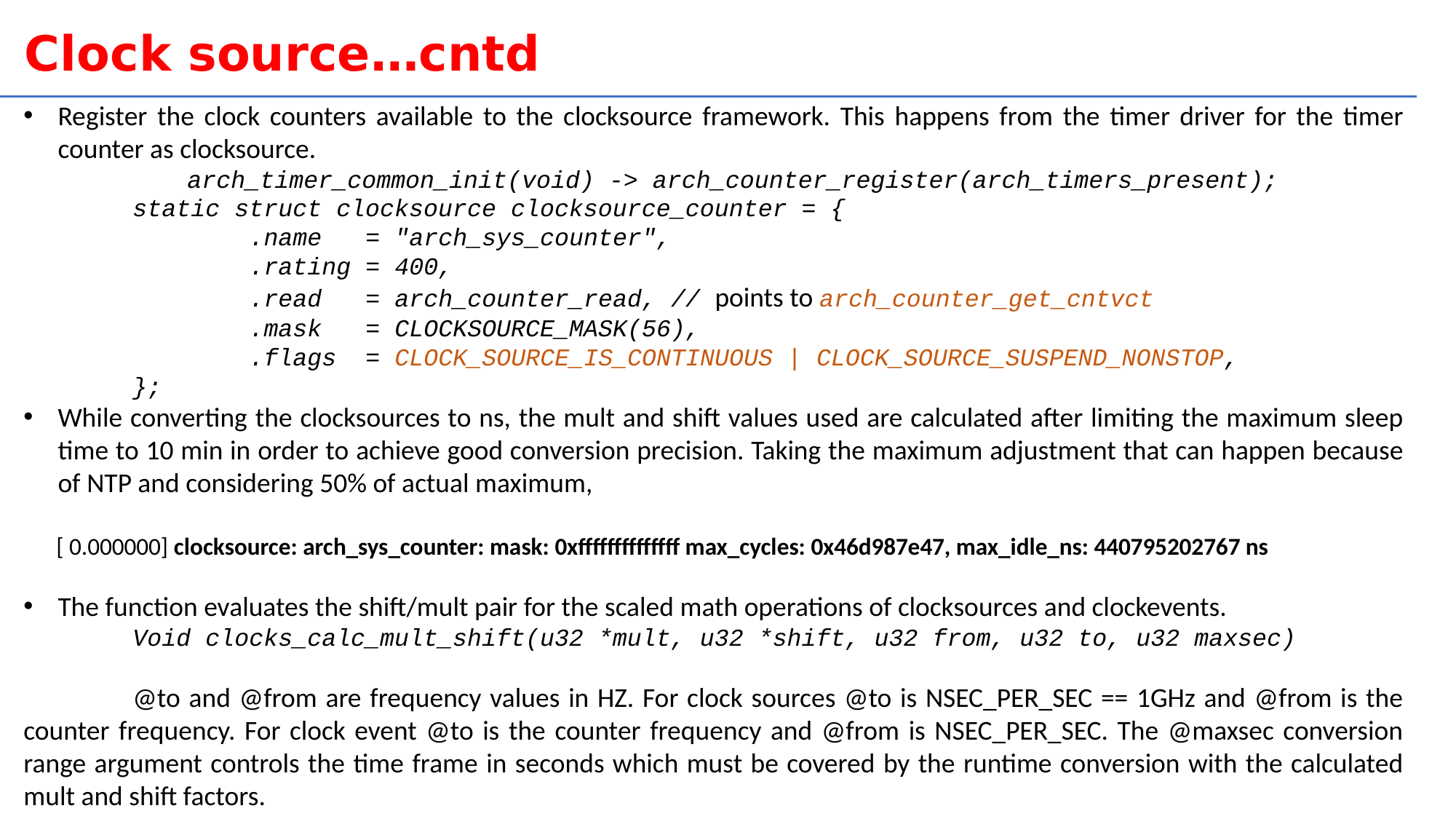

Clock source…cntd
Register the clock counters available to the clocksource framework. This happens from the timer driver for the timer counter as clocksource.
	arch_timer_common_init(void) -> arch_counter_register(arch_timers_present);
	static struct clocksource clocksource_counter = {
	        .name   = "arch_sys_counter",
	        .rating = 400,
	        .read   = arch_counter_read, // points to arch_counter_get_cntvct
	        .mask   = CLOCKSOURCE_MASK(56),
	        .flags  = CLOCK_SOURCE_IS_CONTINUOUS | CLOCK_SOURCE_SUSPEND_NONSTOP,
	};
While converting the clocksources to ns, the mult and shift values used are calculated after limiting the maximum sleep time to 10 min in order to achieve good conversion precision. Taking the maximum adjustment that can happen because of NTP and considering 50% of actual maximum,

      [ 0.000000] clocksource: arch_sys_counter: mask: 0xffffffffffffff max_cycles: 0x46d987e47, max_idle_ns: 440795202767 ns

The function evaluates the shift/mult pair for the scaled math operations of clocksources and clockevents.
	Void clocks_calc_mult_shift(u32 *mult, u32 *shift, u32 from, u32 to, u32 maxsec)

	@to and @from are frequency values in HZ. For clock sources @to is NSEC_PER_SEC == 1GHz and @from is the counter frequency. For clock event @to is the counter frequency and @from is NSEC_PER_SEC. The @maxsec conversion range argument controls the time frame in seconds which must be covered by the runtime conversion with the calculated mult and shift factors.